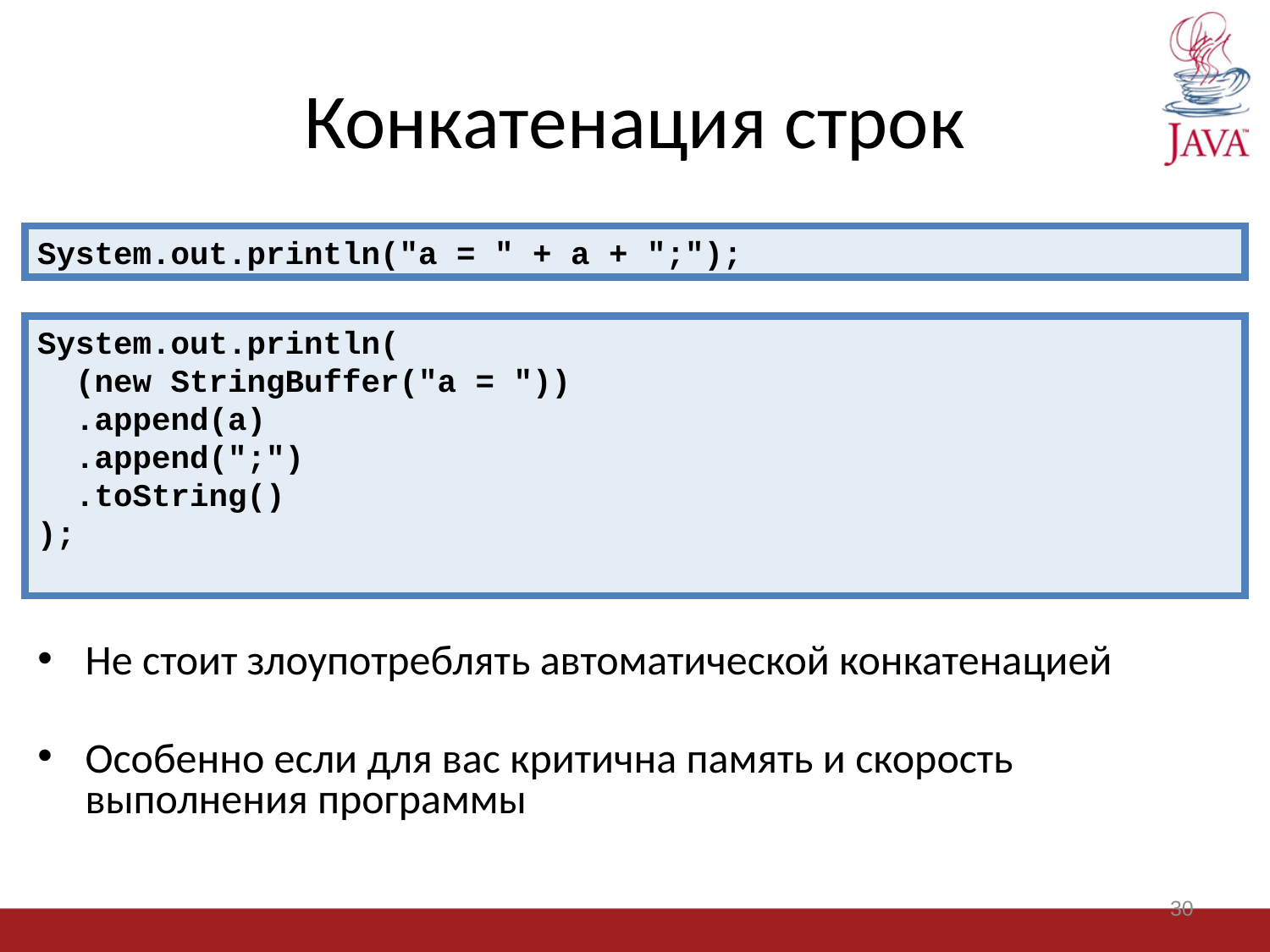

# Конкатенация строк
System.out.println("a = " + a + ";");
System.out.println(
  (new StringBuffer("a = "))
  .append(a)
  .append(";")
  .toString()
);

Не стоит злоупотреблять автоматической конкатенацией

Особенно если для вас критична память и скорость выполнения программы
30